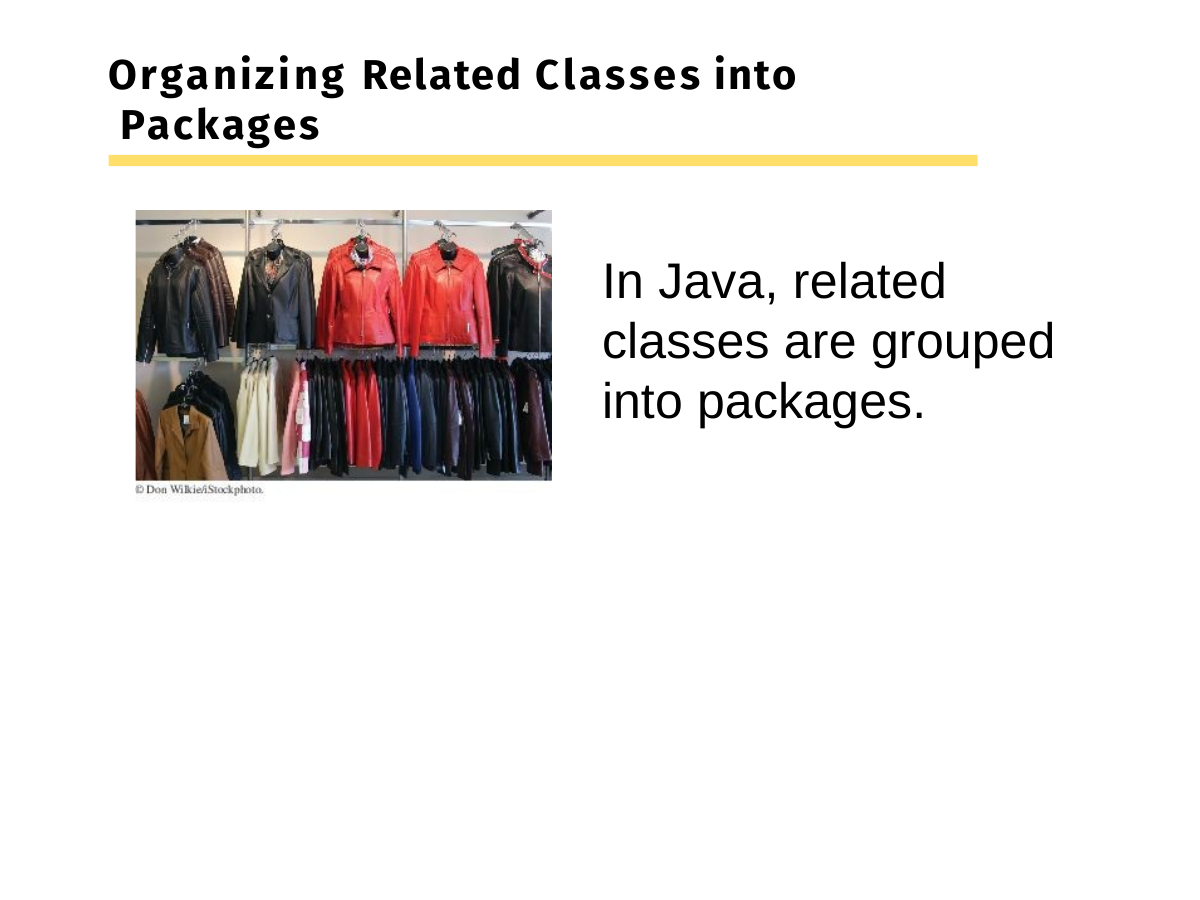

# Organizing Related Classes into  Packages

In Java, related classes are grouped into packages.